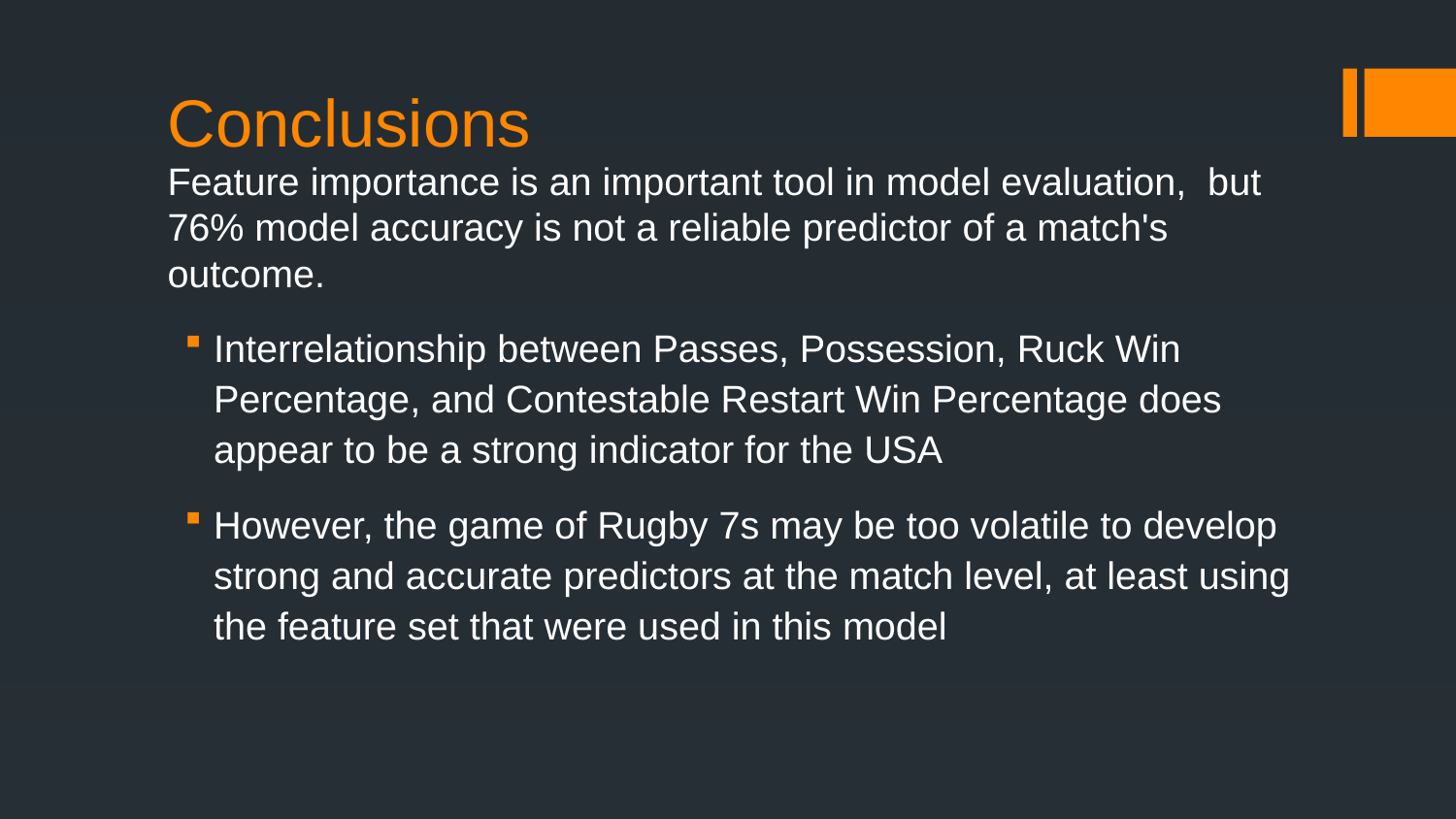

# Conclusions
Feature importance is an important tool in model evaluation,  but 76% model accuracy is not a reliable predictor of a match's outcome.
Interrelationship between Passes, Possession, Ruck Win Percentage, and Contestable Restart Win Percentage does appear to be a strong indicator for the USA
However, the game of Rugby 7s may be too volatile to develop strong and accurate predictors at the match level, at least using the feature set that were used in this model